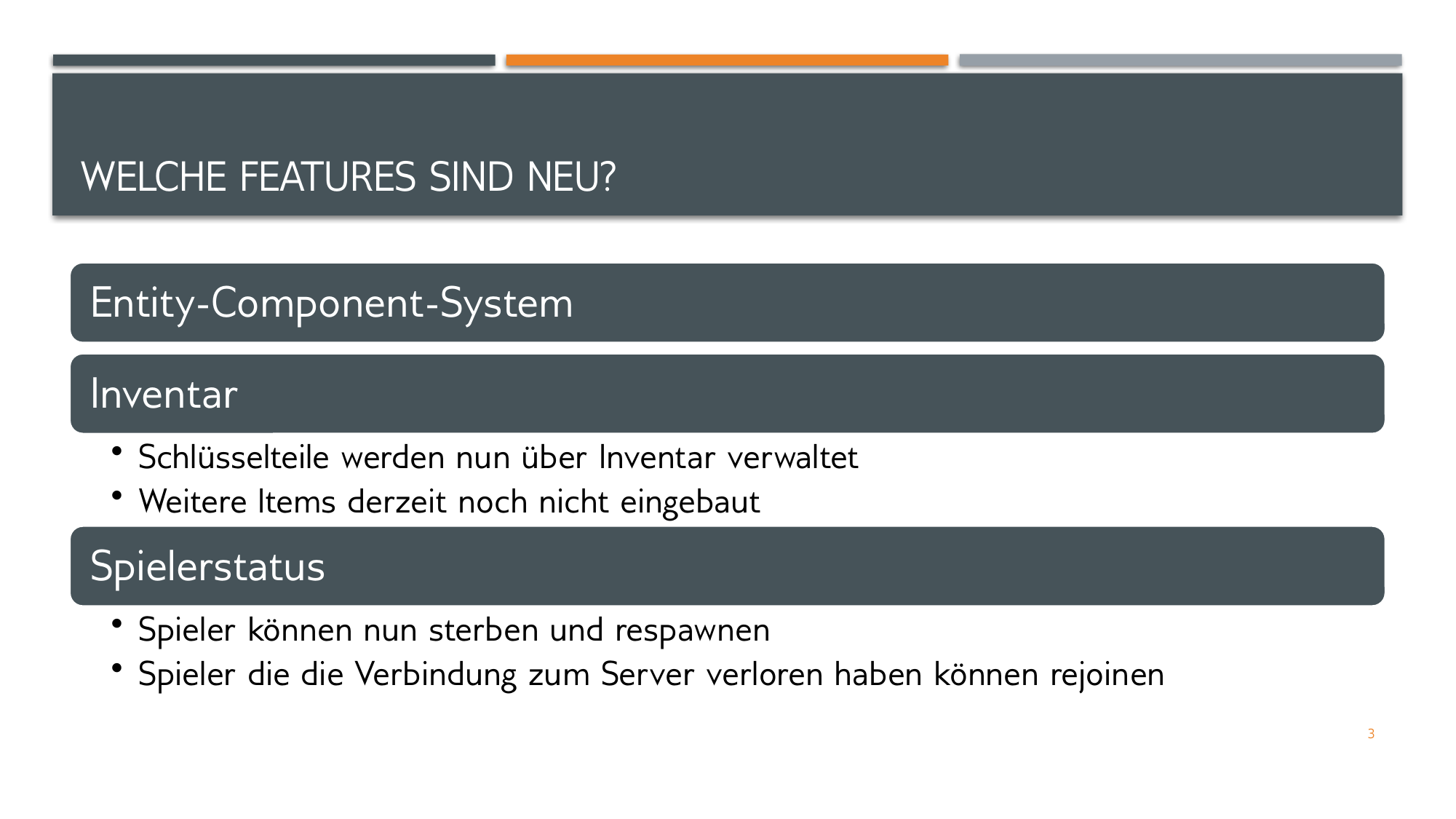

# Welche features sind neu?
Entity-Component-System
Inventar
Schlüsselteile werden nun über Inventar verwaltet
Weitere Items derzeit noch nicht eingebaut
Spielerstatus
Spieler können nun sterben und respawnen
Spieler die die Verbindung zum Server verloren haben können rejoinen
3